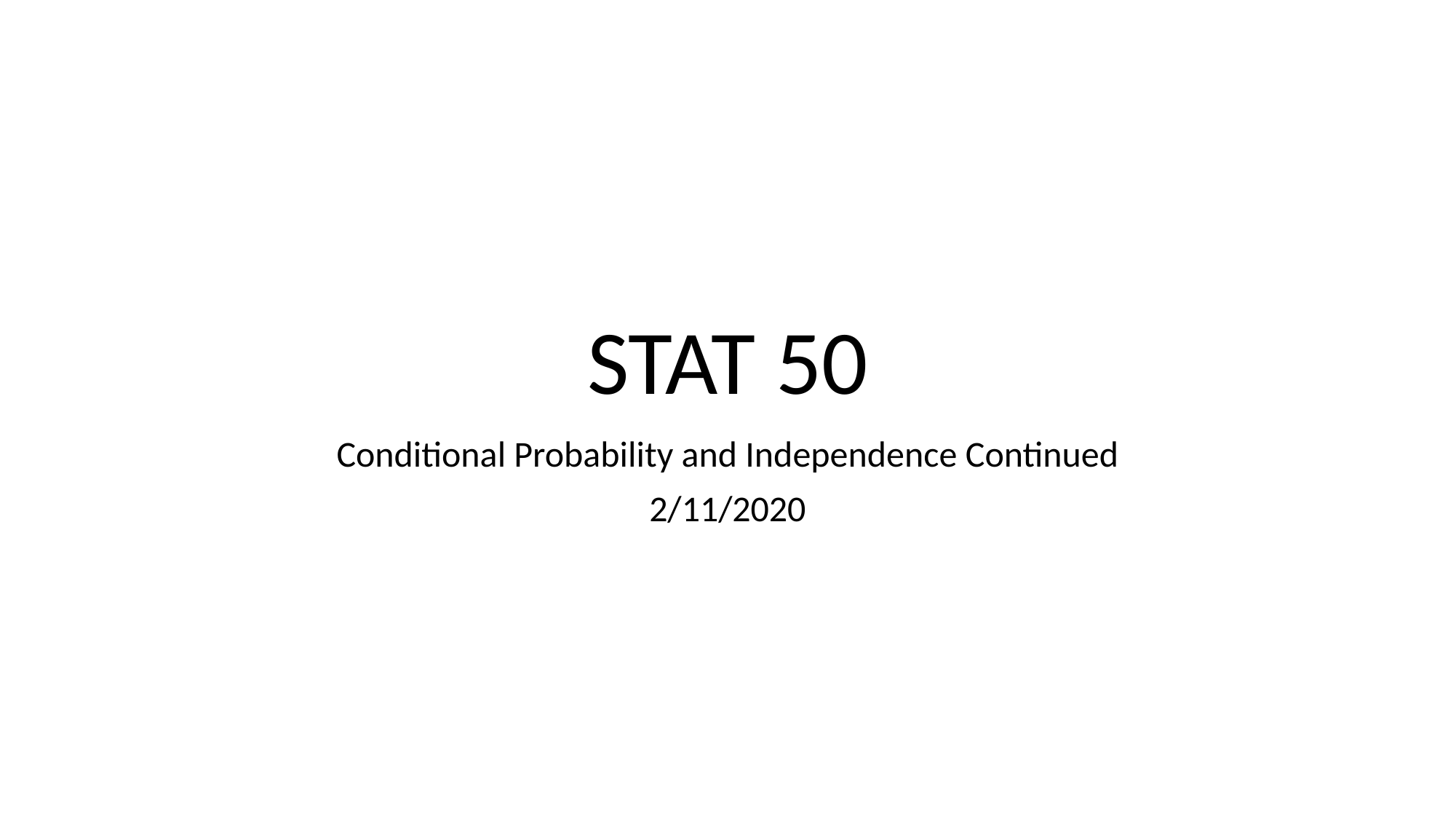

# STAT 50
Conditional Probability and Independence Continued
2/11/2020